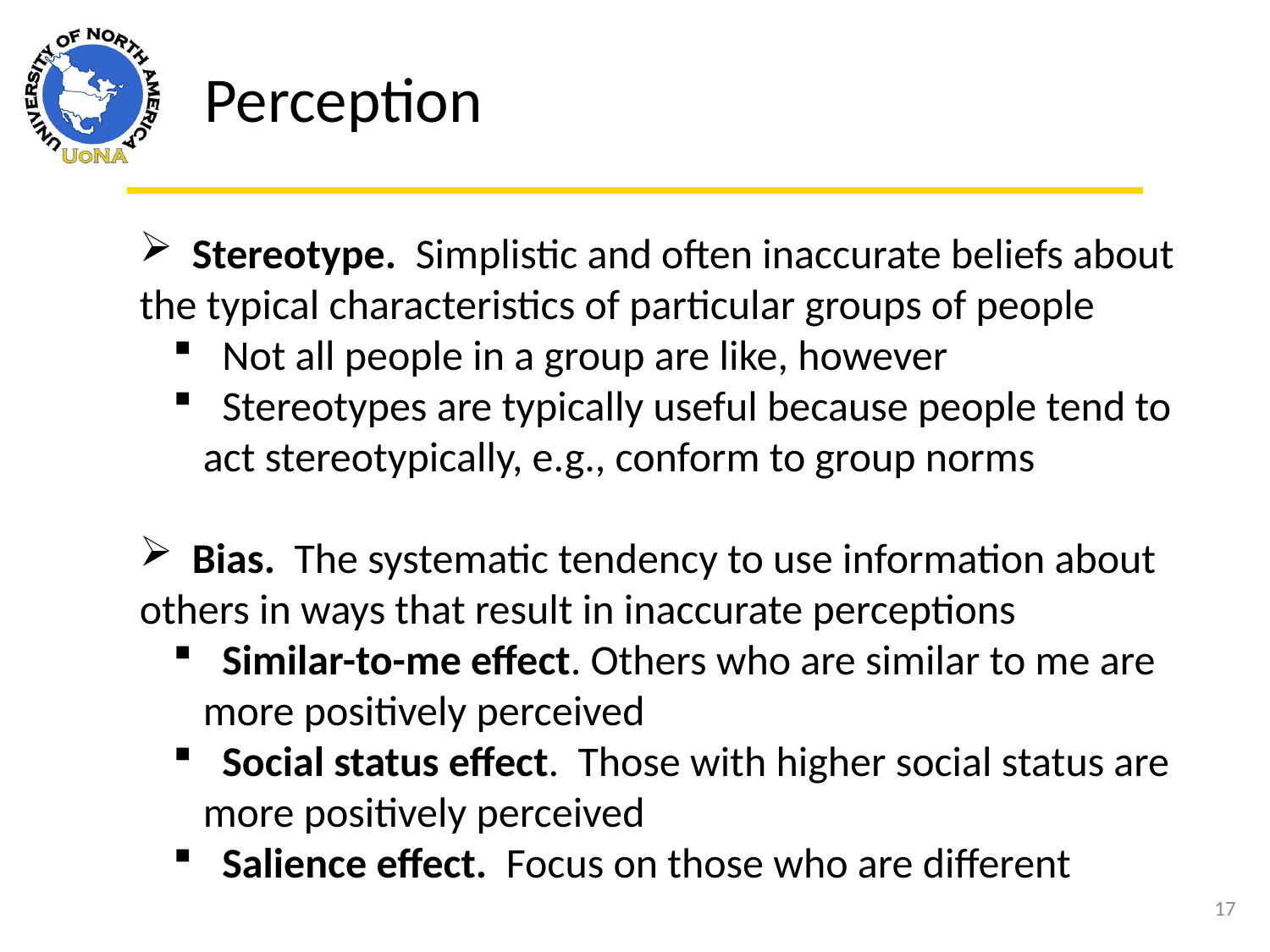

Perception
  Stereotype.  Simplistic and often inaccurate beliefs about the typical characteristics of particular groups of people
  Not all people in a group are like, however
  Stereotypes are typically useful because people tend to act stereotypically, e.g., conform to group norms

  Bias.  The systematic tendency to use information about others in ways that result in inaccurate perceptions
  Similar-to-me effect. Others who are similar to me are  more positively perceived
  Social status effect.  Those with higher social status are more positively perceived
  Salience effect.  Focus on those who are different
17